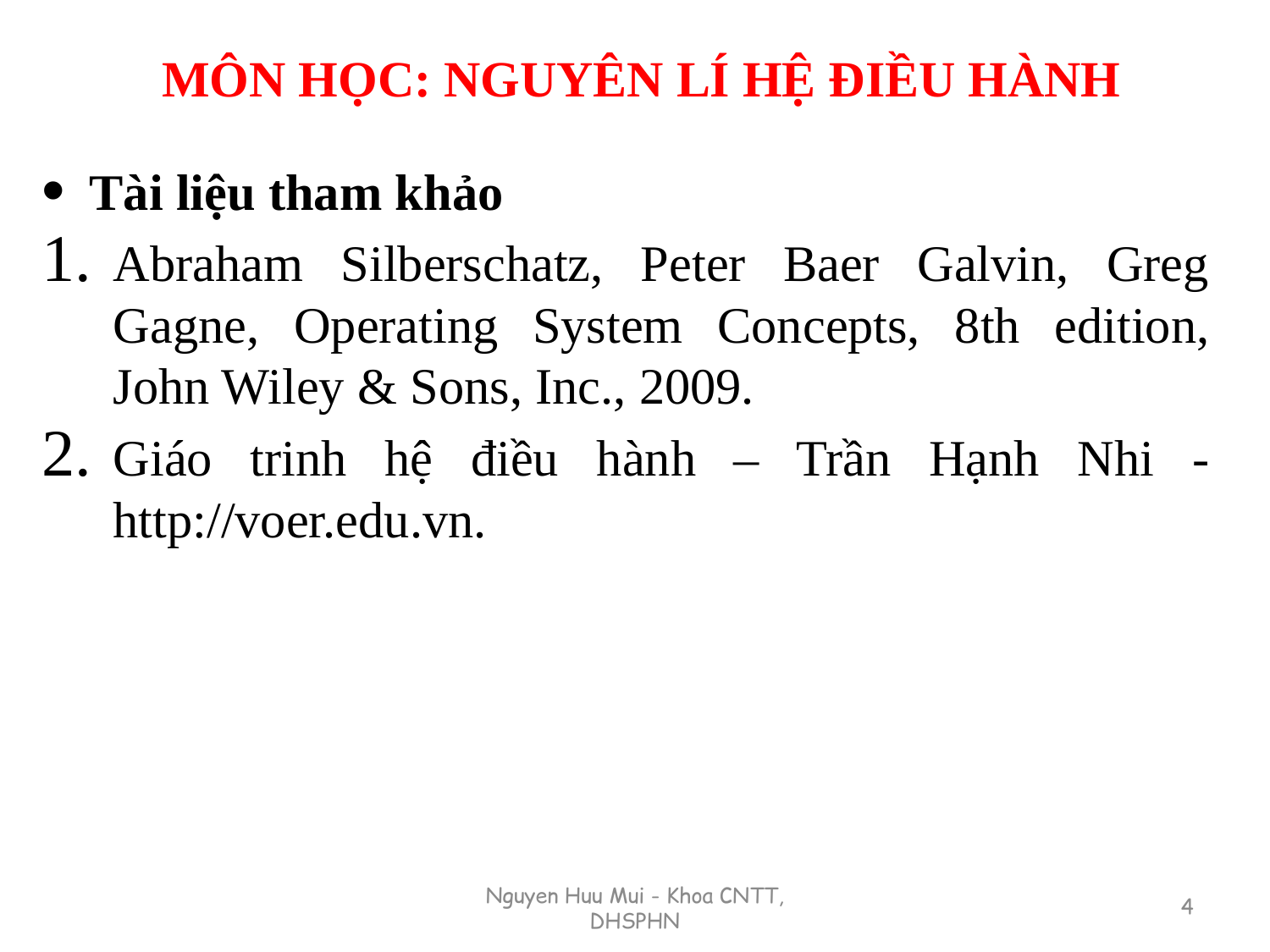

# MÔN HỌC: NGUYÊN LÍ HỆ ĐIỀU HÀNH
Tài liệu tham khảo
Abraham Silberschatz, Peter Baer Galvin, Greg Gagne, Operating System Concepts, 8th edition, John Wiley & Sons, Inc., 2009.
Giáo trinh hệ điều hành – Trần Hạnh Nhi - http://voer.edu.vn.
Nguyen Huu Mui - Khoa CNTT, DHSPHN
4